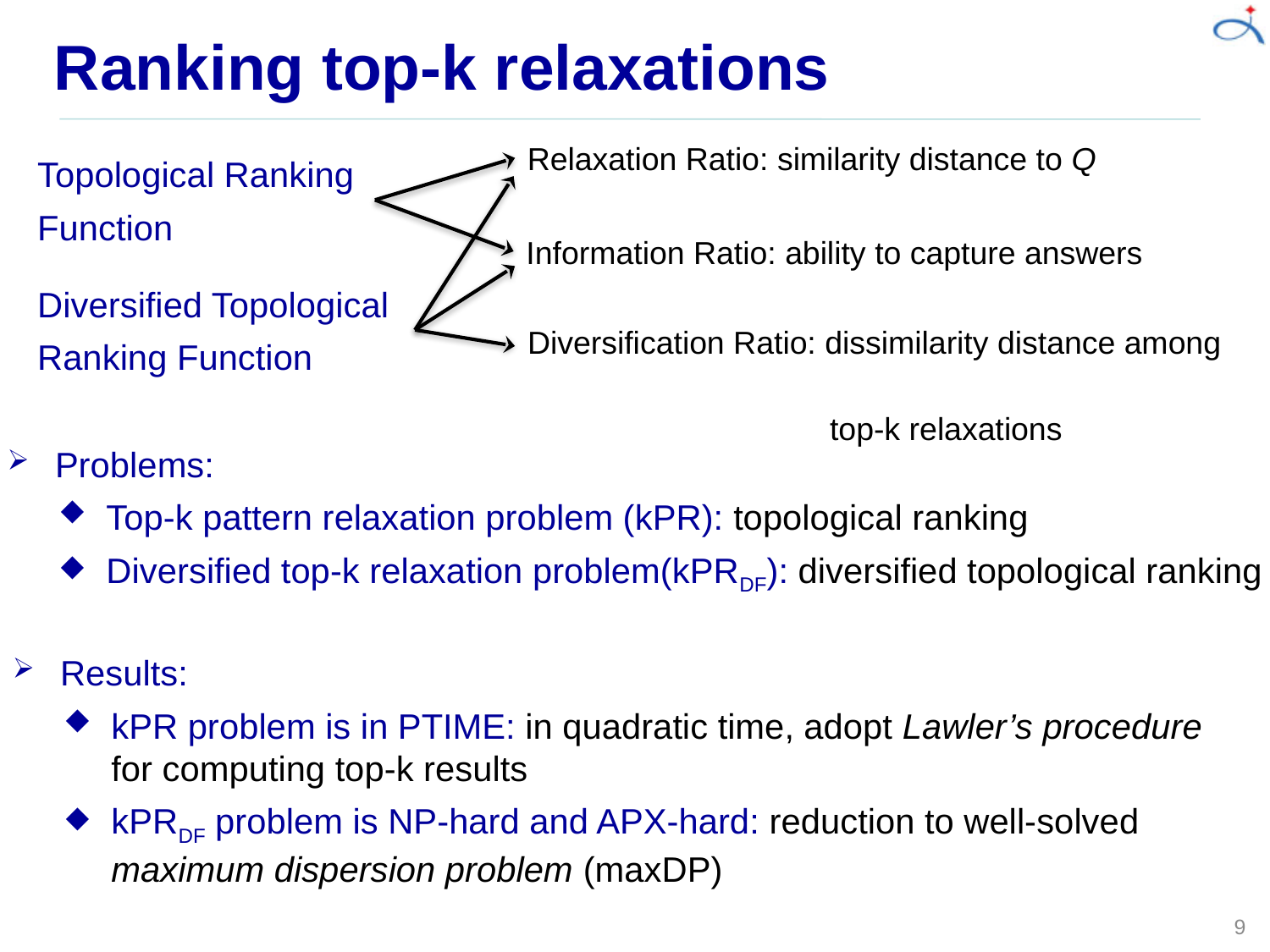

# Ranking top-k relaxations
Relaxation Ratio: similarity distance to Q
Topological Ranking
Function
Information Ratio: ability to capture answers
Diversified Topological
Ranking Function
Diversification Ratio: dissimilarity distance among
                                  top-k relaxations
Problems:
Top-k pattern relaxation problem (kPR): topological ranking
Diversified top-k relaxation problem(kPRDF): diversified topological ranking

Results:
kPR problem is in PTIME: in quadratic time, adopt Lawler’s procedure for computing top-k results
kPRDF problem is NP-hard and APX-hard: reduction to well-solved maximum dispersion problem (maxDP)

9